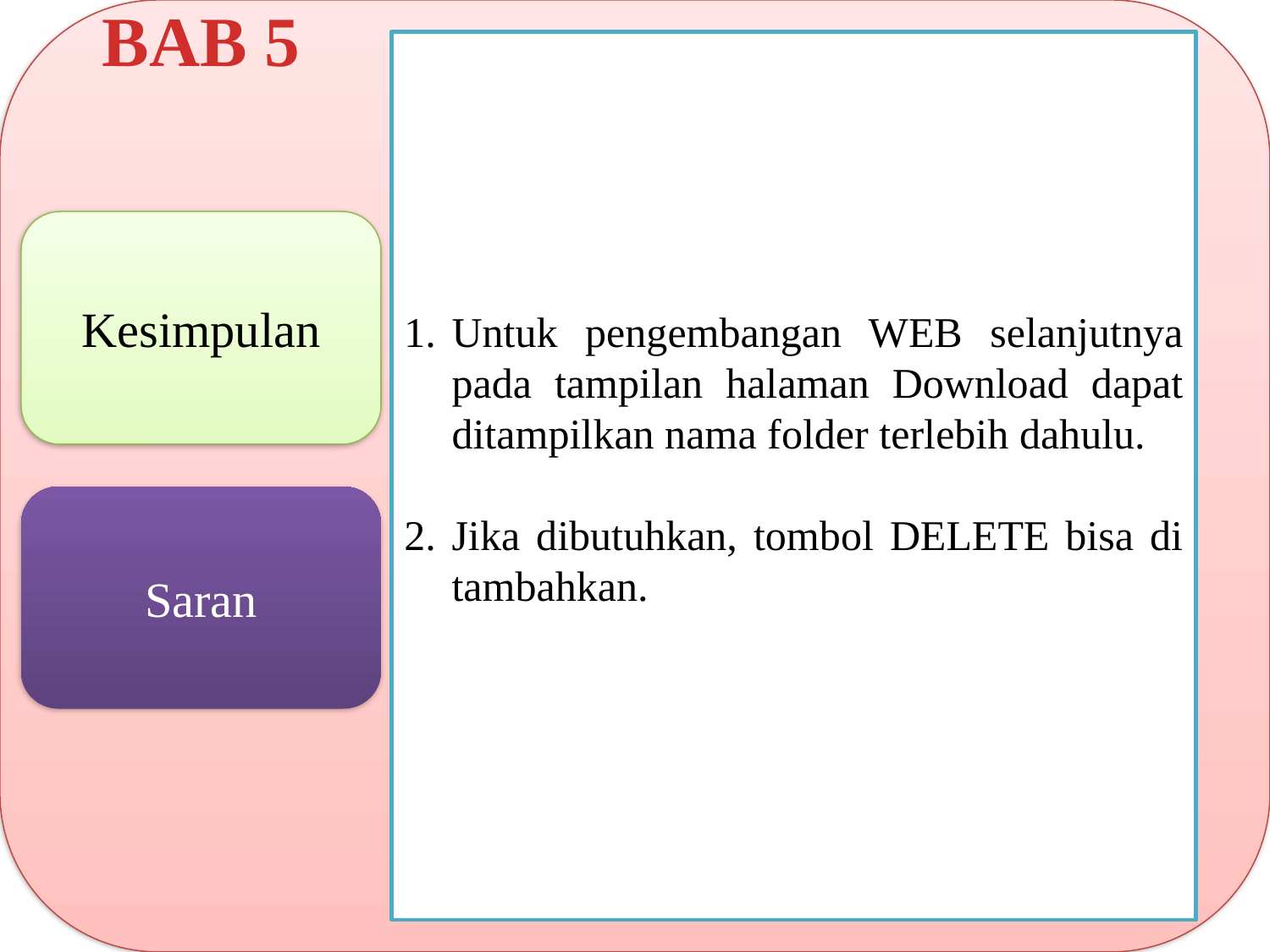

BAB 5
Untuk pengembangan WEB selanjutnya pada tampilan halaman Download dapat ditampilkan nama folder terlebih dahulu.

Jika dibutuhkan, tombol DELETE bisa di tambahkan.

Kesimpulan
Saran